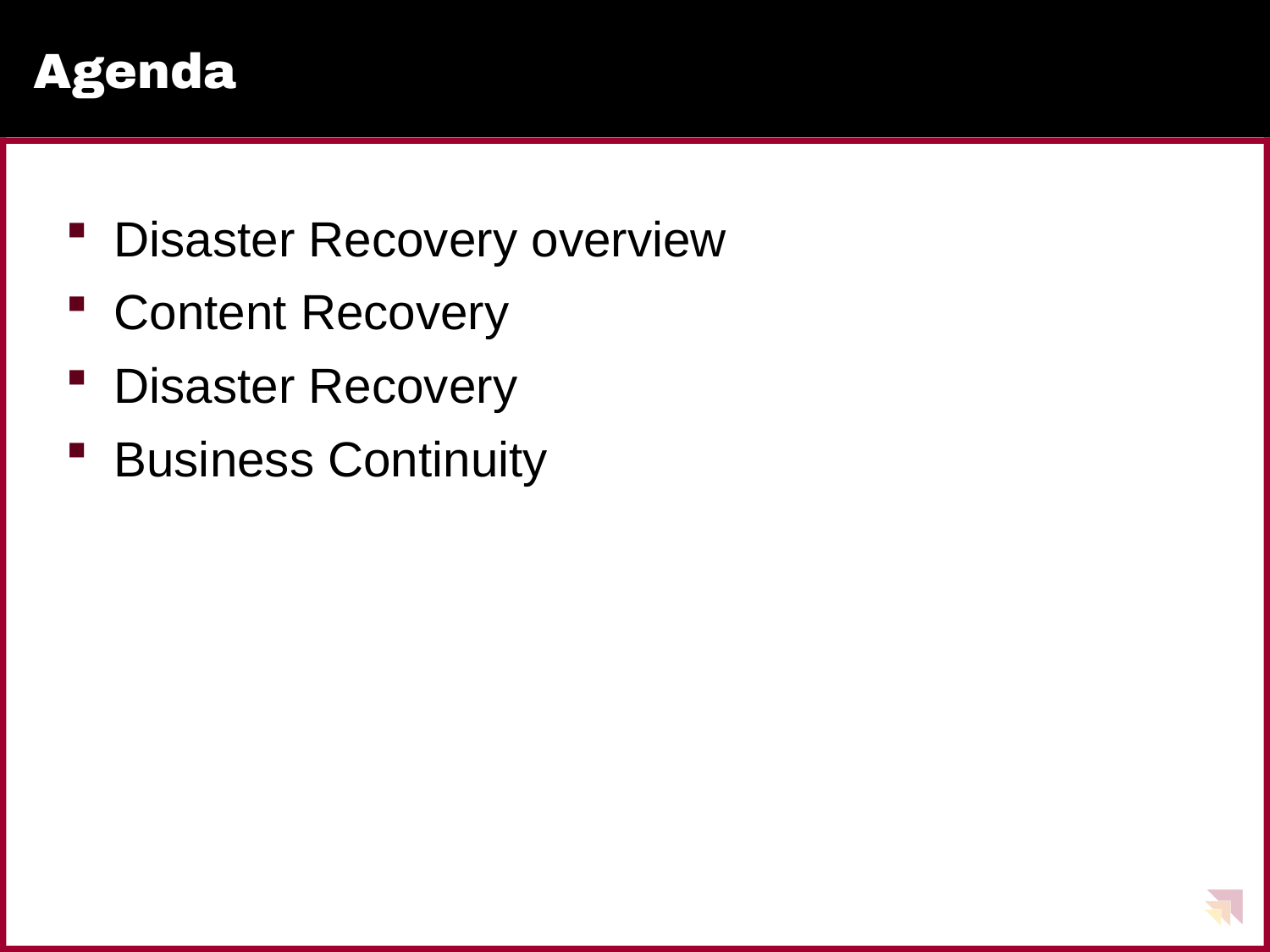

# Agenda
Disaster Recovery overview
Content Recovery
Disaster Recovery
Business Continuity